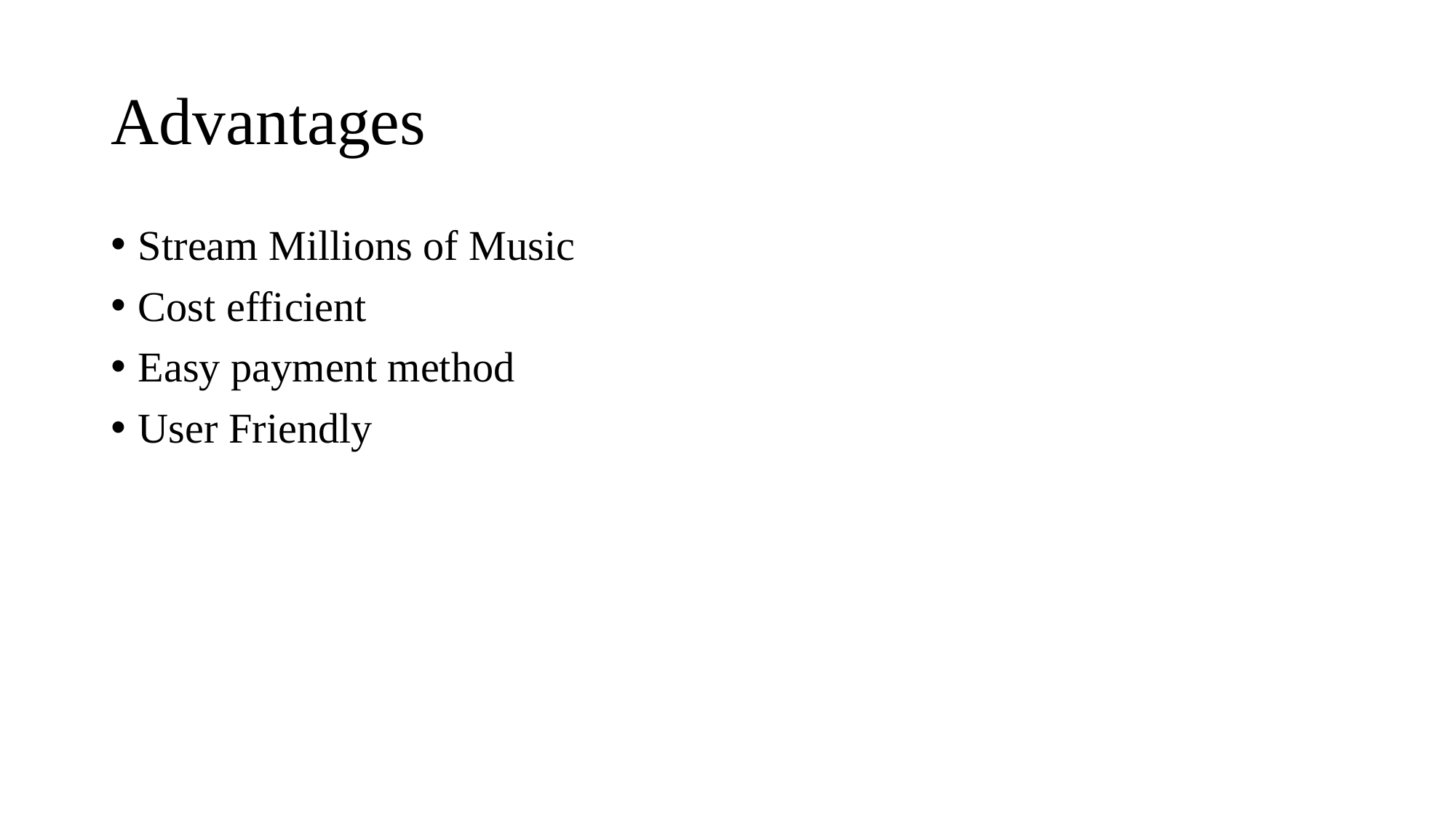

# Advantages
Stream Millions of Music
Cost efficient
Easy payment method
User Friendly